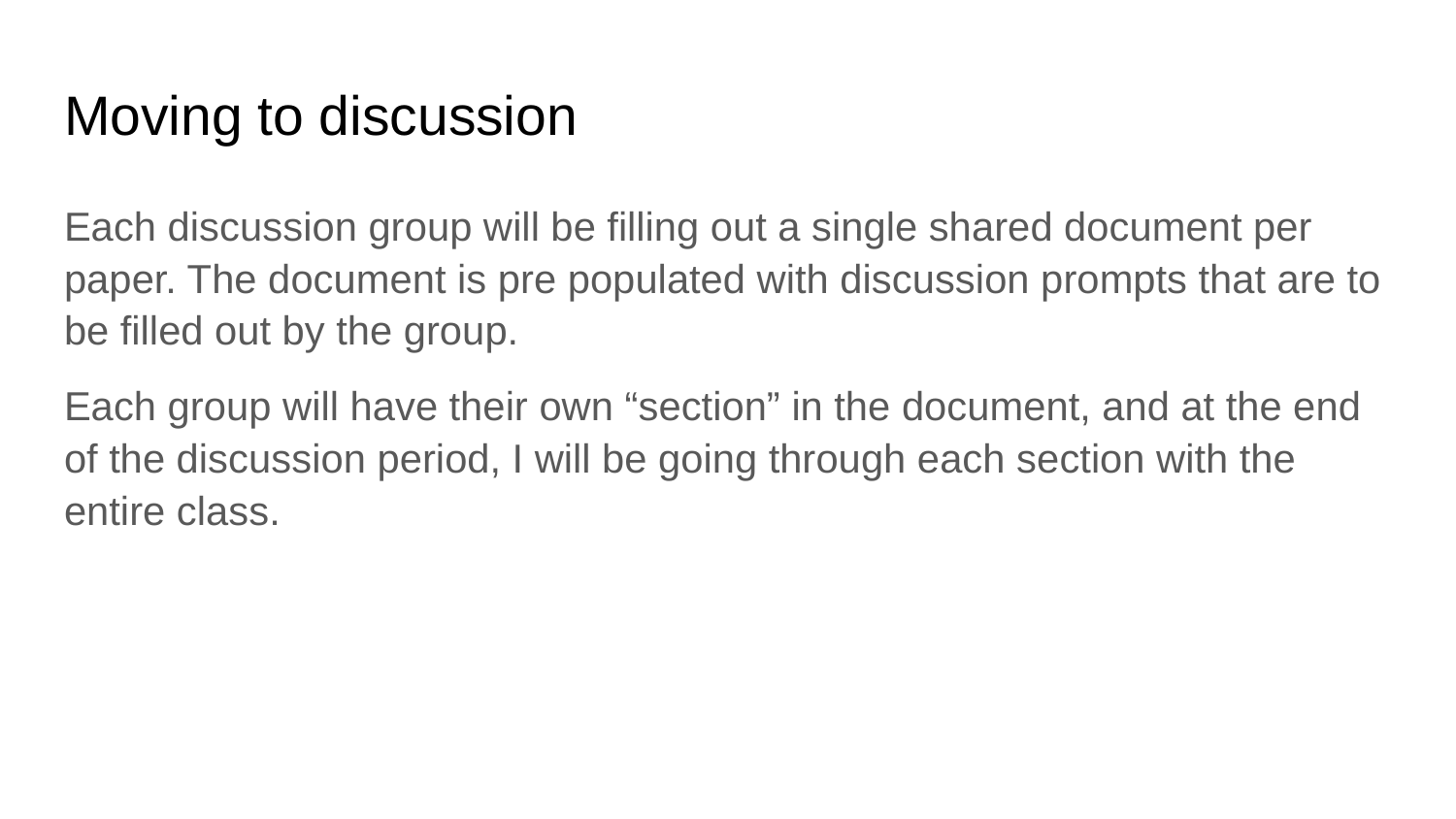

# Moving to discussion
Each discussion group will be filling out a single shared document per paper. The document is pre populated with discussion prompts that are to be filled out by the group.
Each group will have their own “section” in the document, and at the end of the discussion period, I will be going through each section with the entire class.